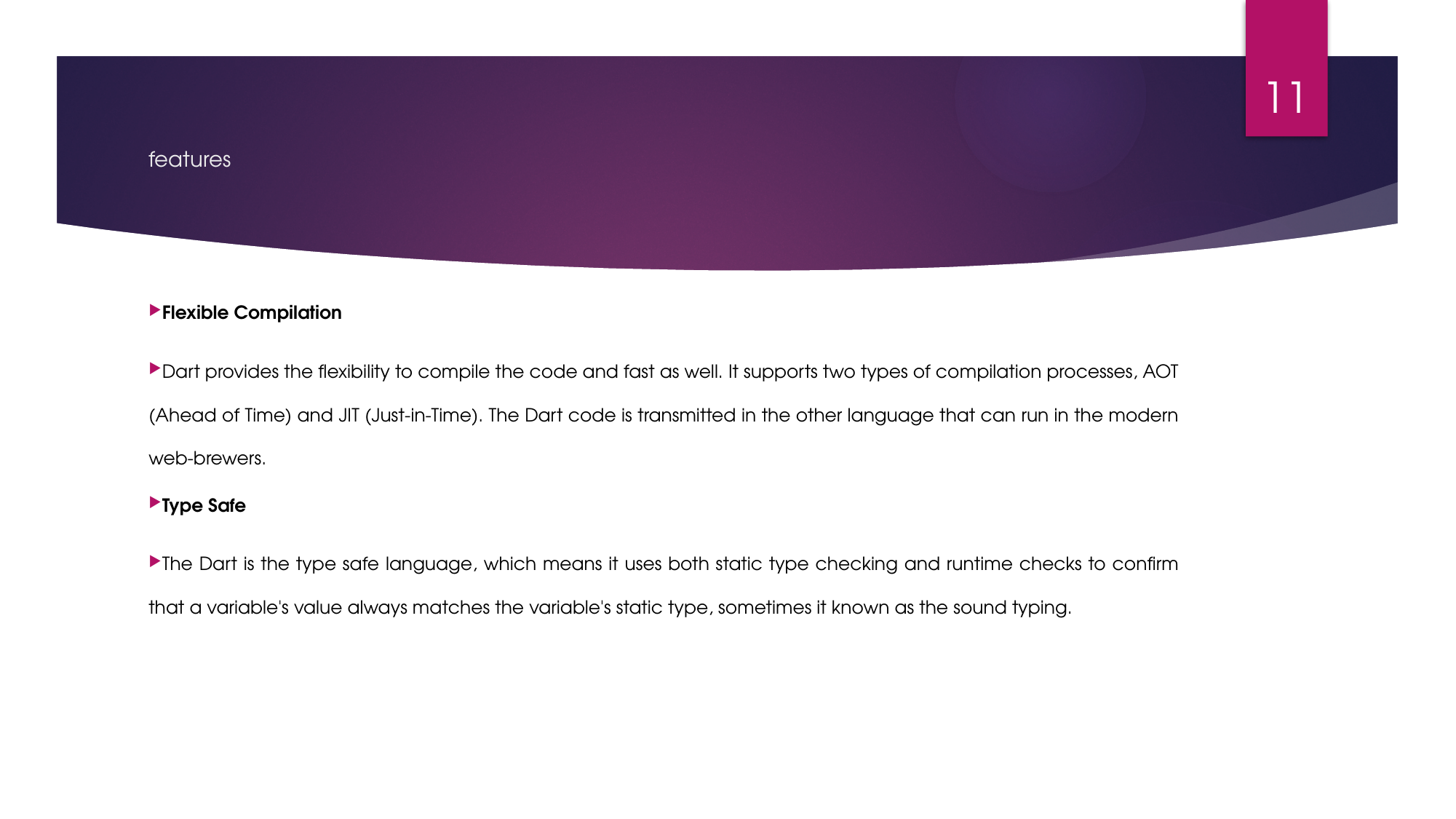

11
# features
Flexible Compilation
Dart provides the flexibility to compile the code and fast as well. It supports two types of compilation processes, AOT (Ahead of Time) and JIT (Just-in-Time). The Dart code is transmitted in the other language that can run in the modern web-brewers.
Type Safe
The Dart is the type safe language, which means it uses both static type checking and runtime checks to confirm that a variable's value always matches the variable's static type, sometimes it known as the sound typing.